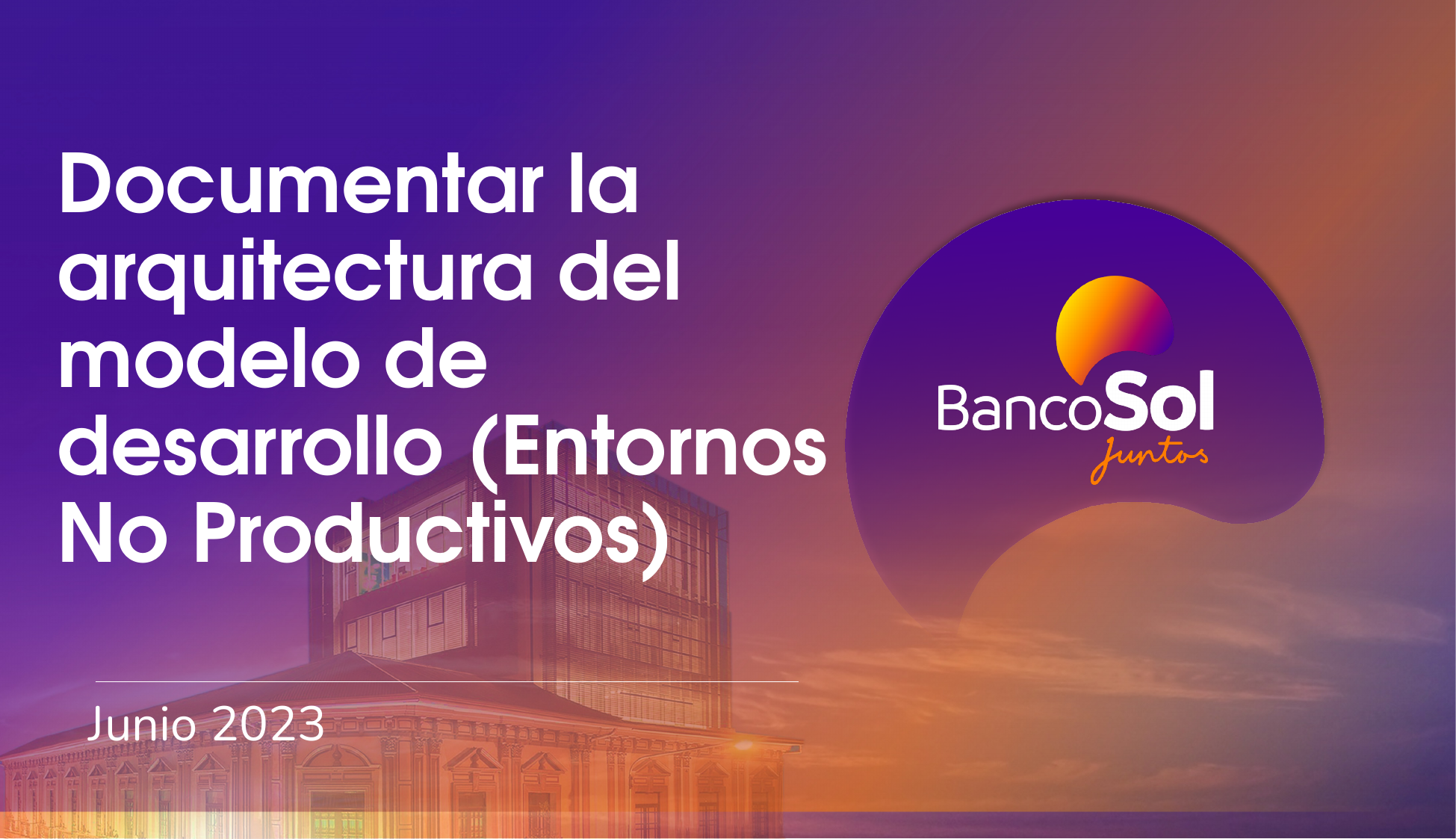

# Documentar la arquitectura del modelo de desarrollo (Entornos No Productivos)
Junio 2023